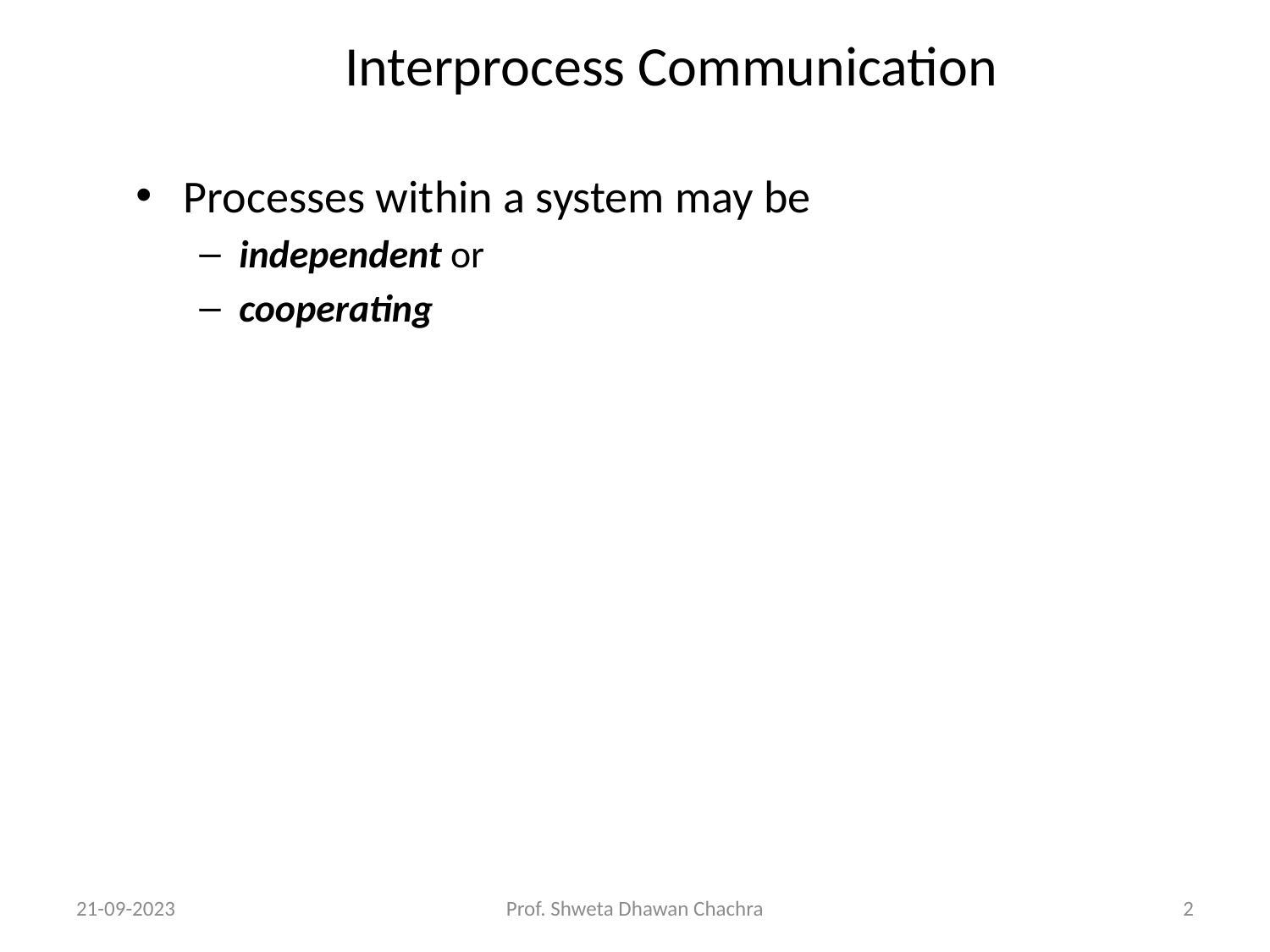

# Interprocess Communication
Processes within a system may be
independent or
cooperating
21-09-2023
Prof. Shweta Dhawan Chachra
2